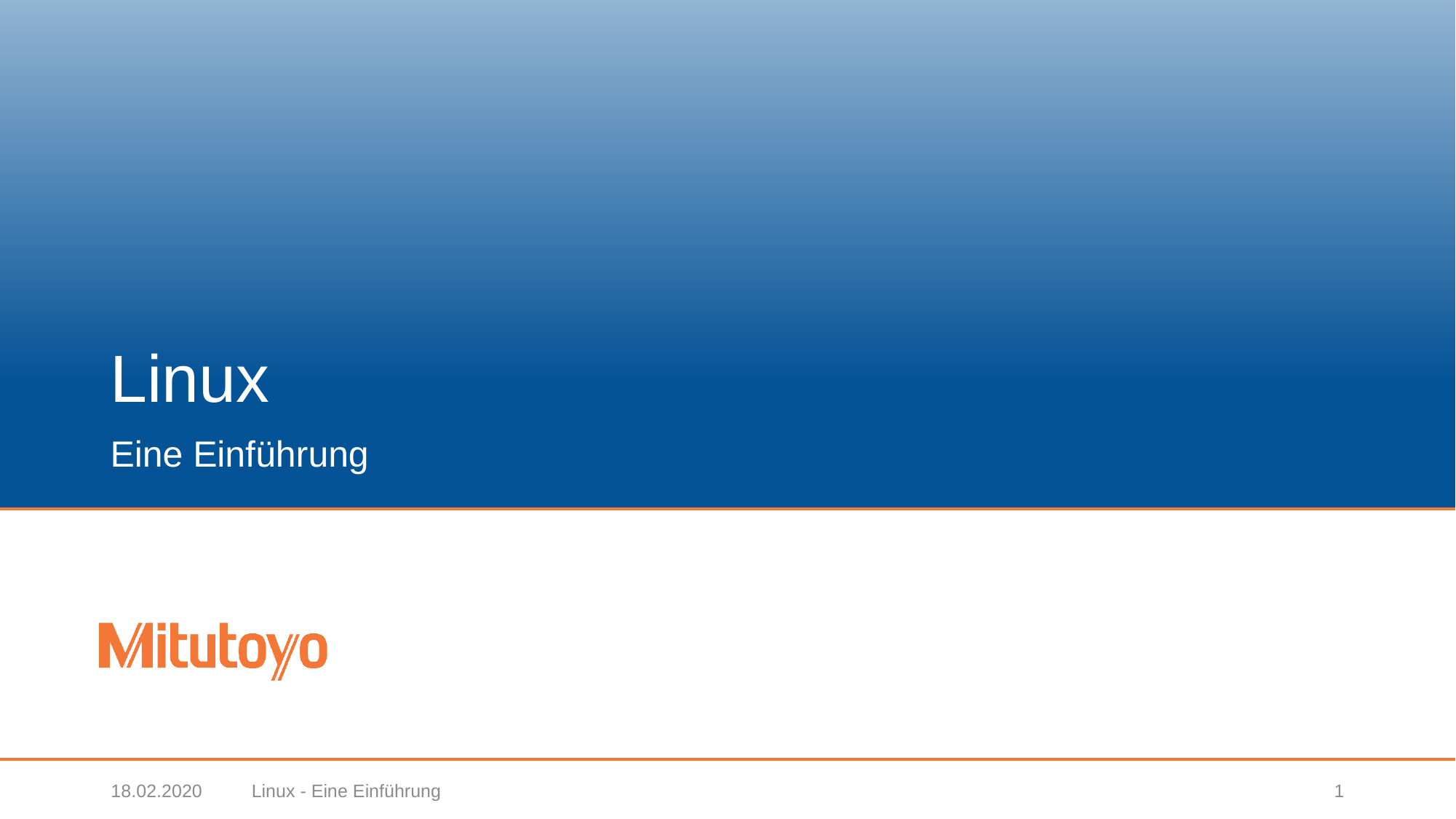

# Linux
Eine Einführung
18.02.2020
Linux - Eine Einführung
1